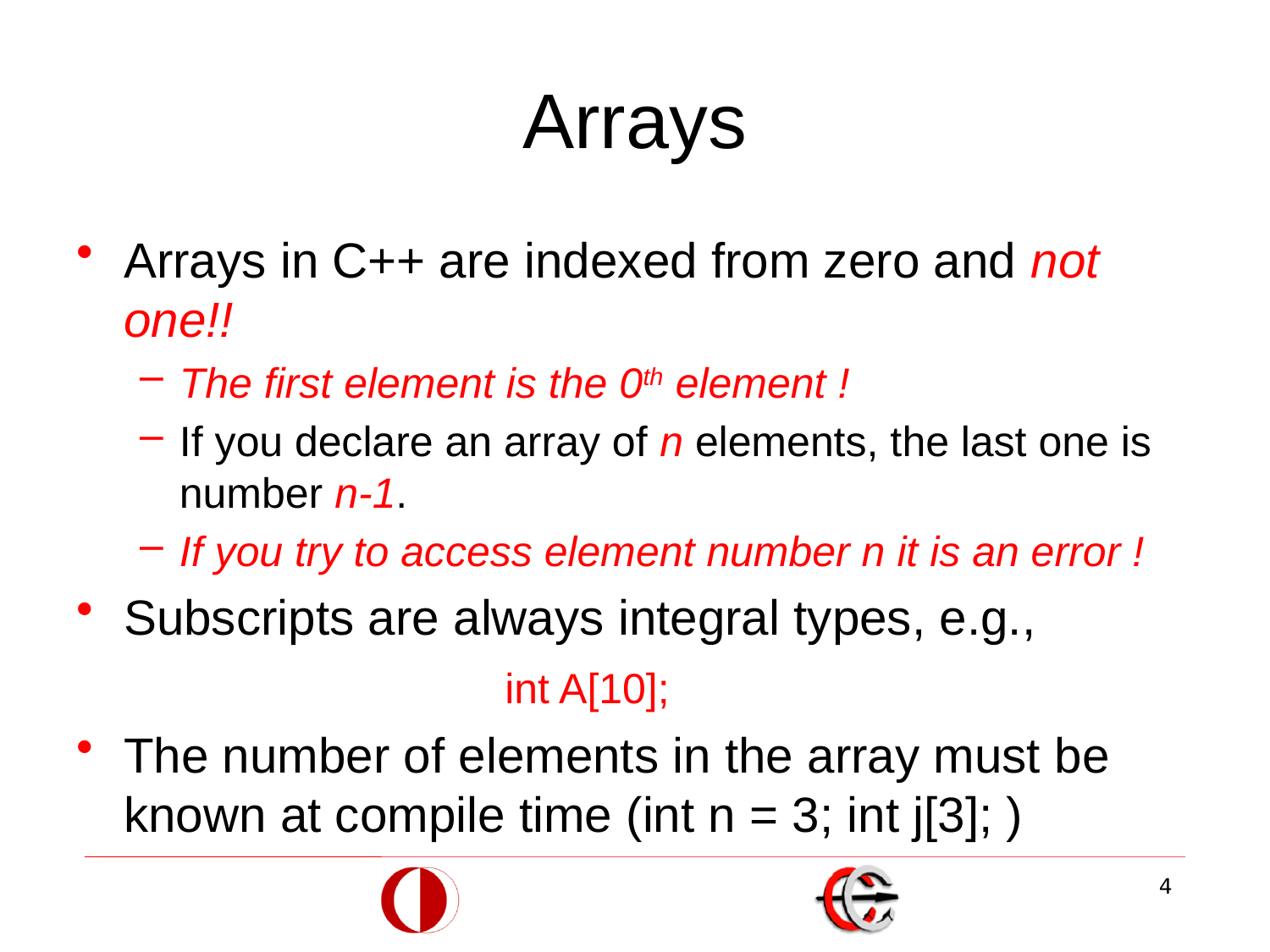

# Arrays
Arrays in C++ are indexed from zero and not one!!
The first element is the 0th element !
If you declare an array of n elements, the last one is number n-1.
If you try to access element number n it is an error !
Subscripts are always integral types, e.g.,
				int A[10];
The number of elements in the array must be known at compile time (int n = 3; int j[3]; )
4